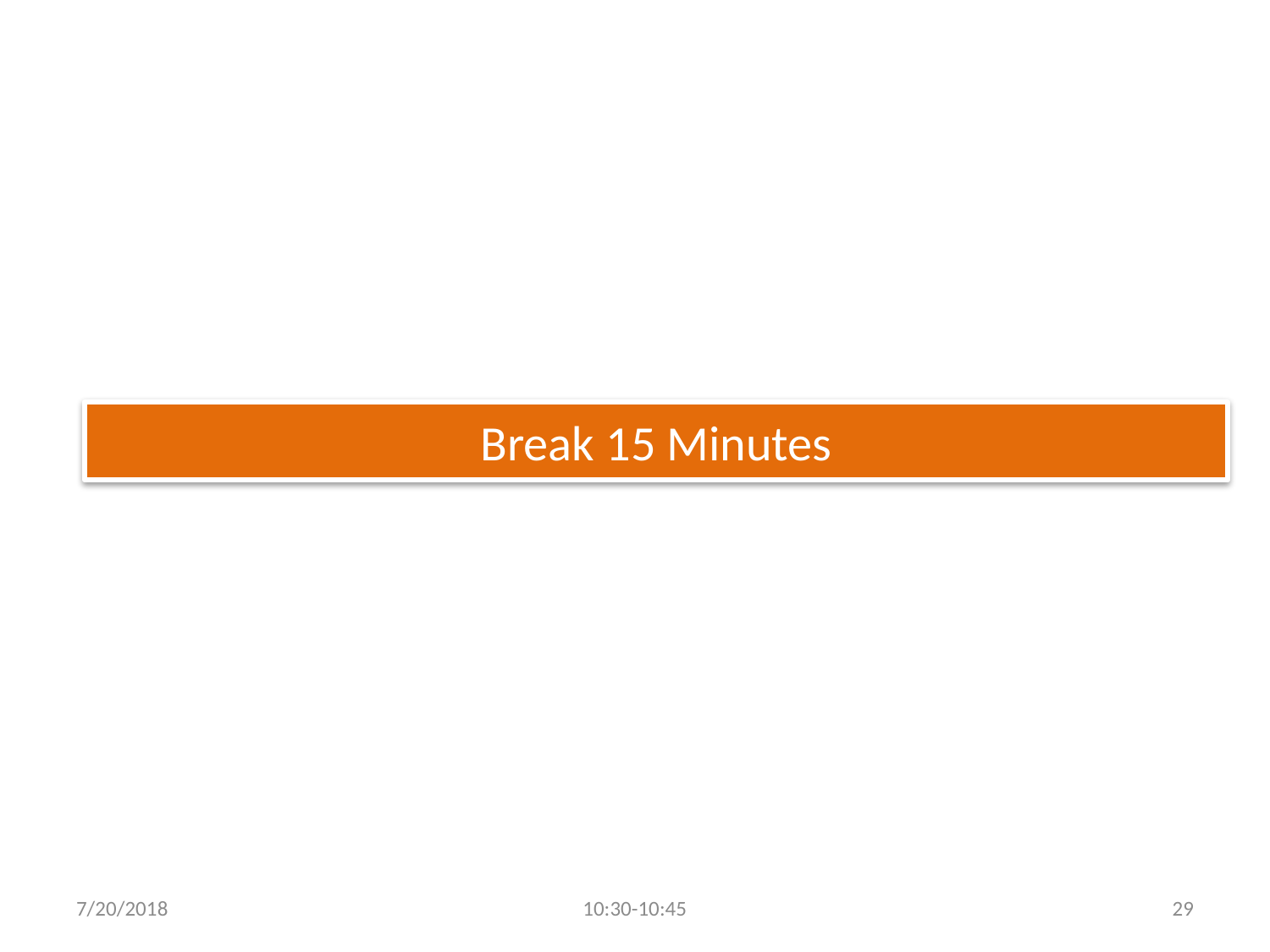

# Break 15 Minutes
7/20/2018
10:30-10:45
29